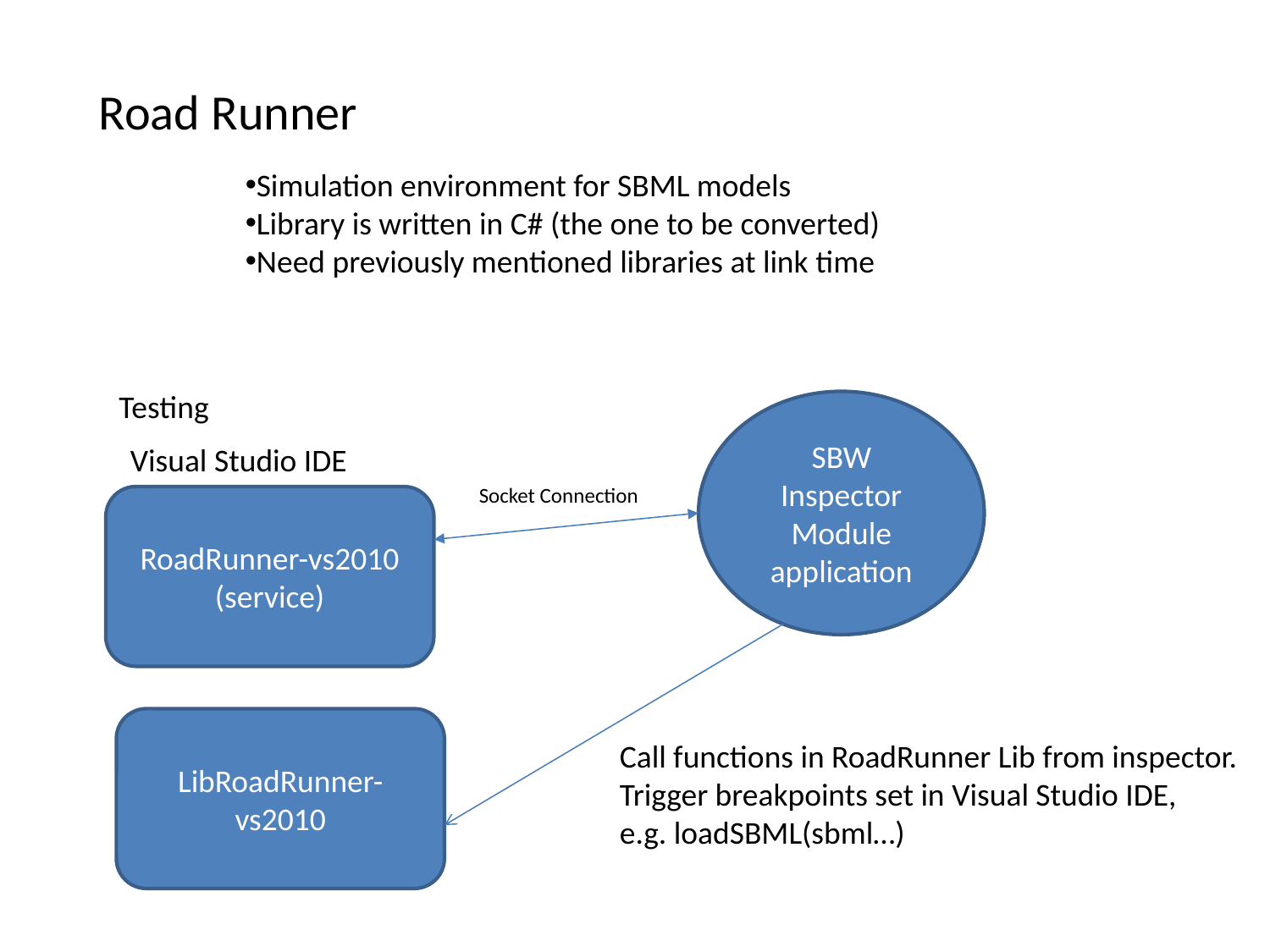

Road Runner
Simulation environment for SBML models
Library is written in C# (the one to be converted)
Need previously mentioned libraries at link time

Testing
SBW Inspector Module application
Visual Studio IDE
Socket Connection
RoadRunner-vs2010
(service)
LibRoadRunner-vs2010
Call functions in RoadRunner Lib from inspector.
Trigger breakpoints set in Visual Studio IDE,
e.g. loadSBML(sbml…)